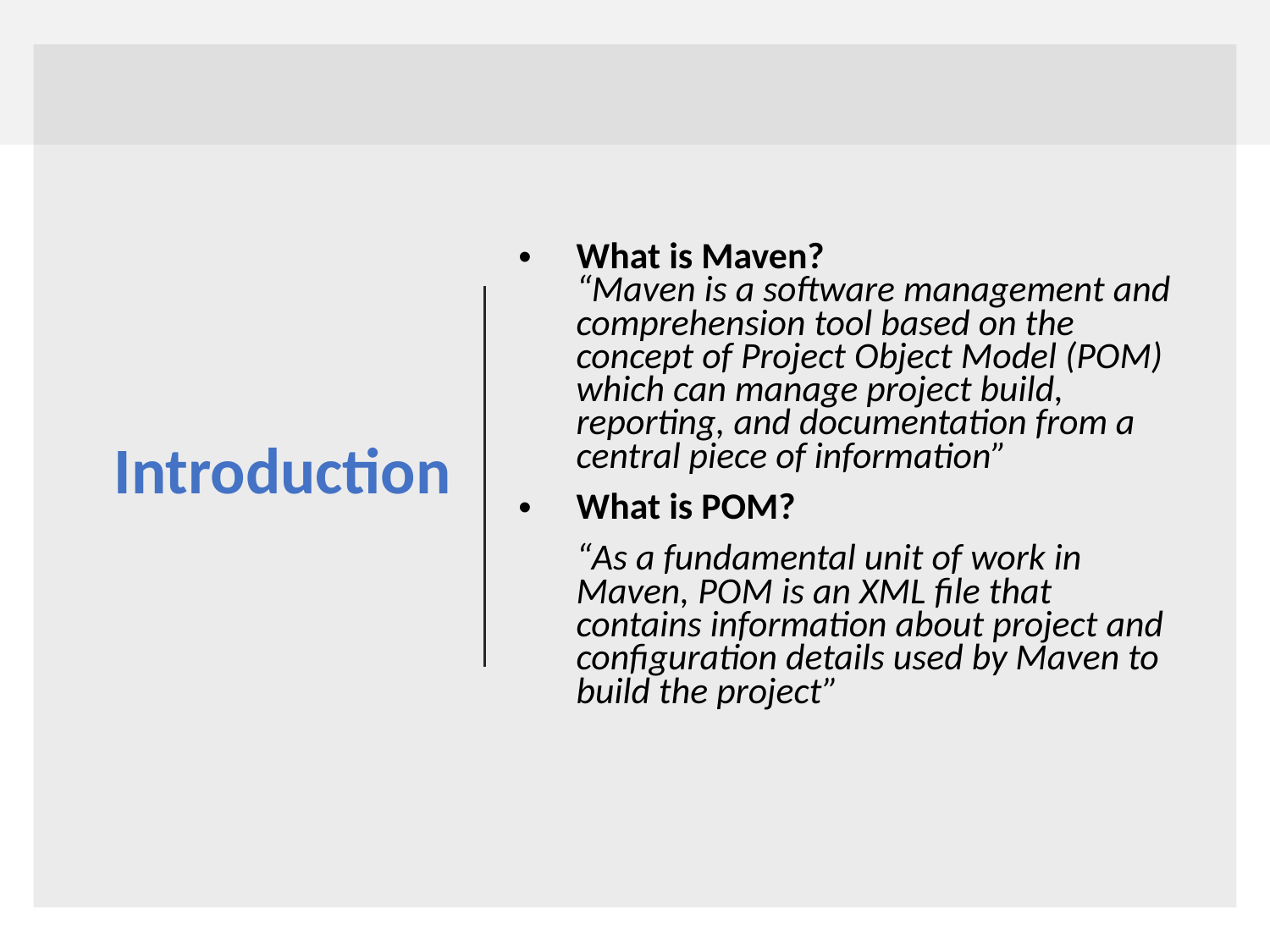

# Introduction
What is Maven?
“Maven is a software management and comprehension tool based on the concept of Project Object Model (POM) which can manage project build, reporting, and documentation from a central piece of information”
What is POM?
“As a fundamental unit of work in Maven, POM is an XML file that contains information about project and configuration details used by Maven to build the project”